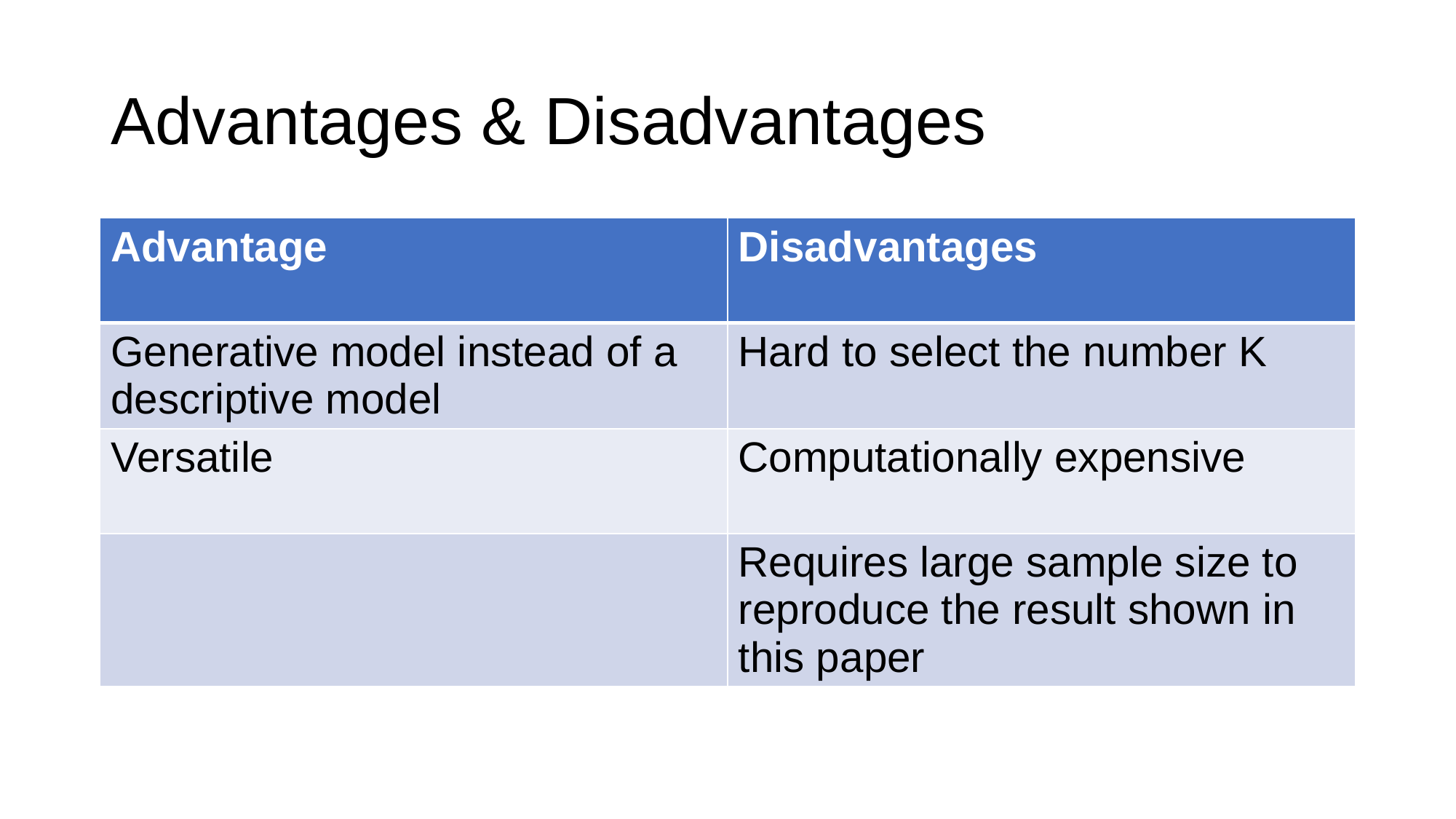

# Advantages & Disadvantages
| Advantage | Disadvantages |
| --- | --- |
| Generative model instead of a descriptive model | Hard to select the number K |
| Versatile | Computationally expensive |
|  | Requires large sample size to reproduce the result shown in this paper |